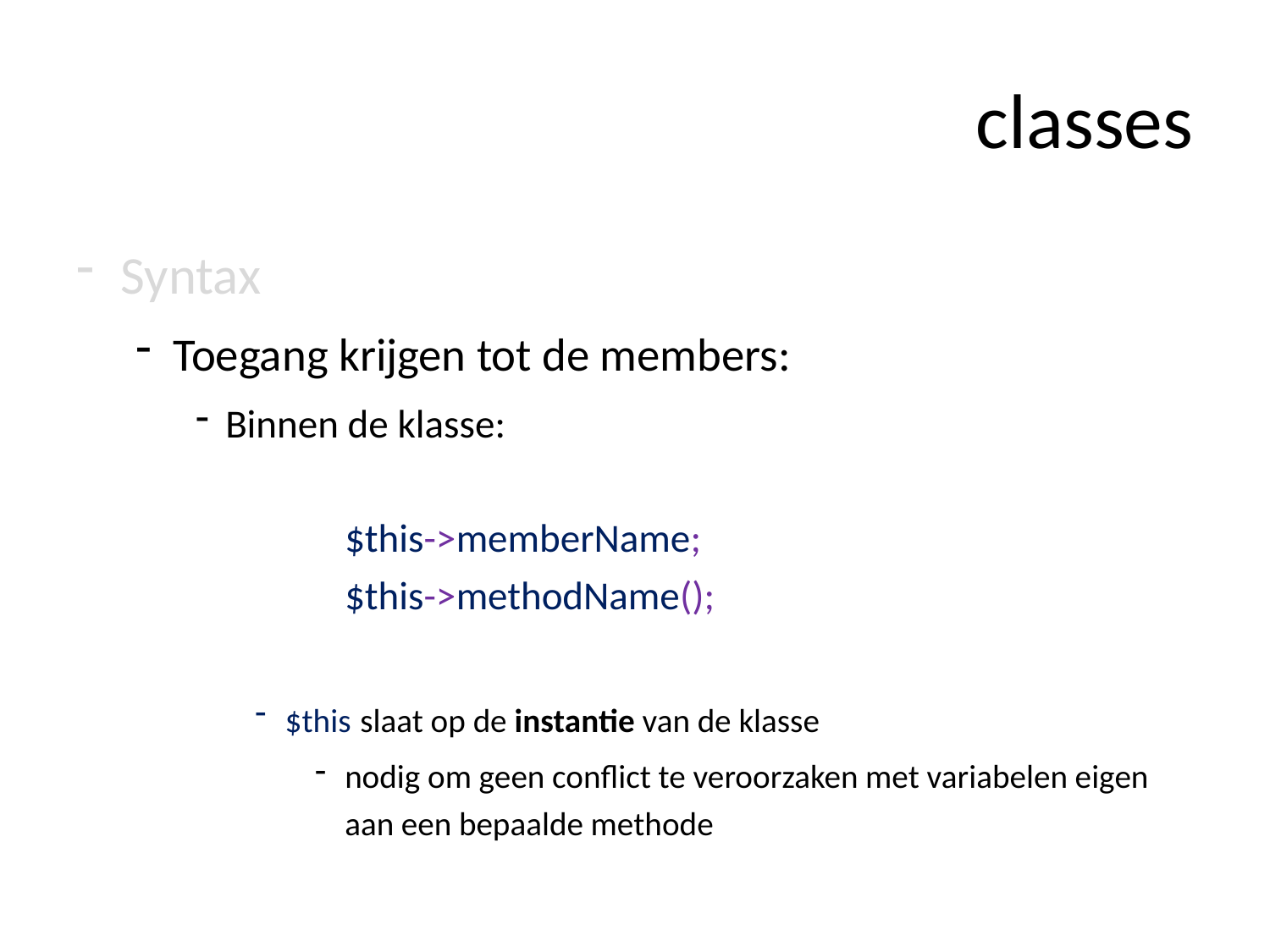

# classes
Syntax
Toegang krijgen tot de members:
Binnen de klasse:
	$this->memberName;
	$this->methodName();
$this slaat op de instantie van de klasse
nodig om geen conflict te veroorzaken met variabelen eigen aan een bepaalde methode